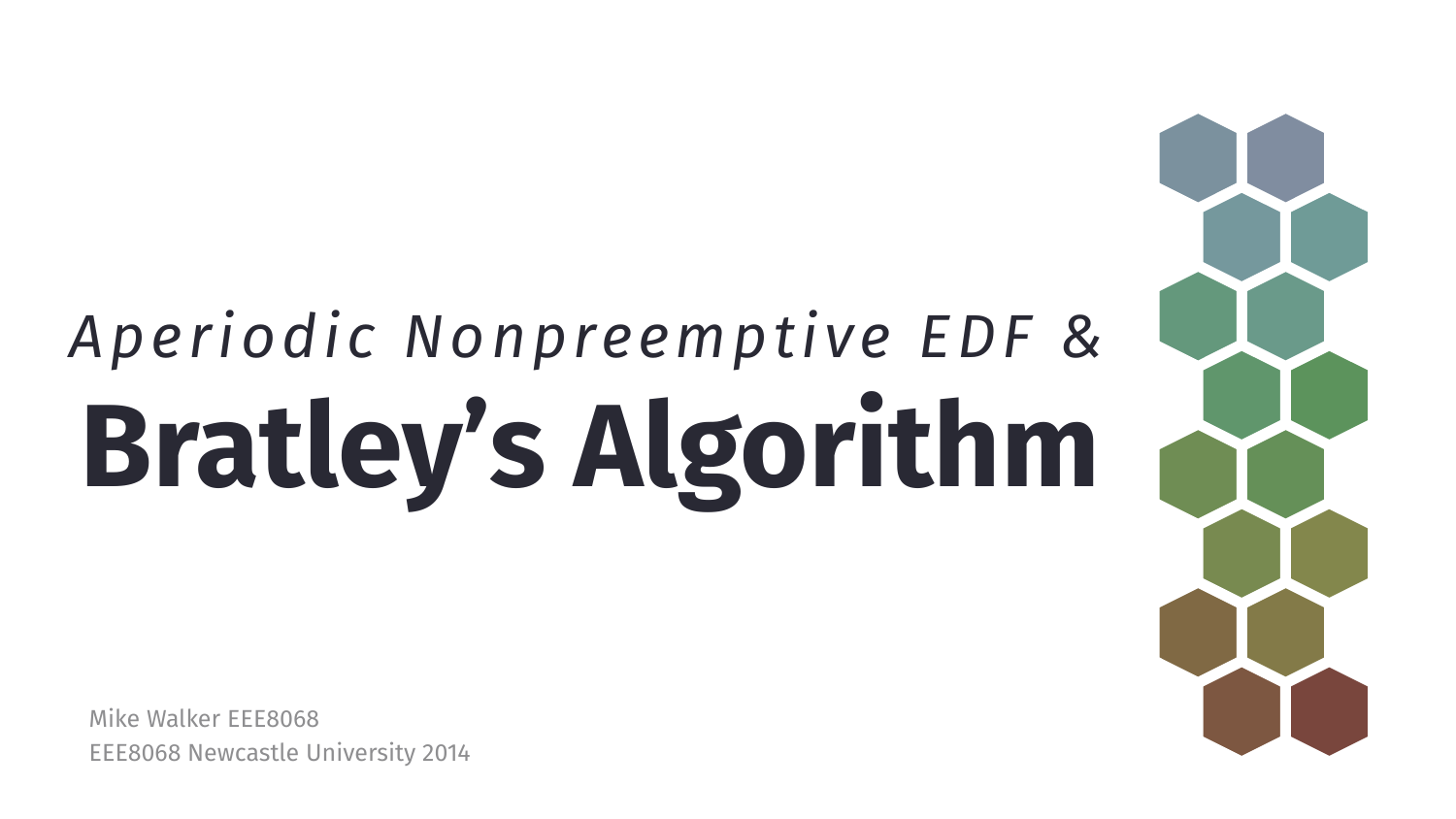

# Aperiodic Nonpreemptive EDF & Bratley’s Algorithm
Mike Walker EEE8068
EEE8068 Newcastle University 2014